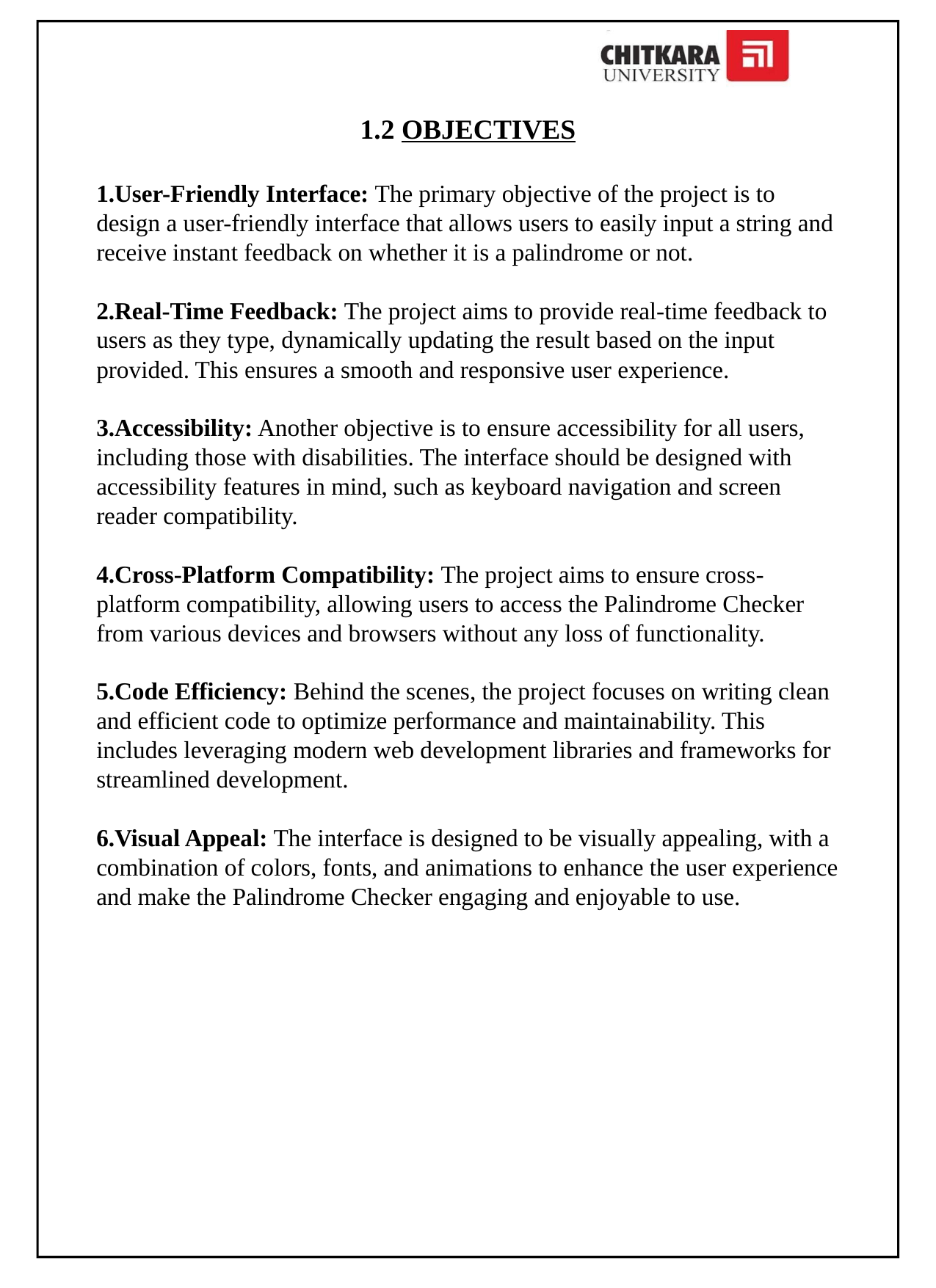

1.2 OBJECTIVES

User-Friendly Interface: The primary objective of the project is to design a user-friendly interface that allows users to easily input a string and receive instant feedback on whether it is a palindrome or not.

Real-Time Feedback: The project aims to provide real-time feedback to users as they type, dynamically updating the result based on the input provided. This ensures a smooth and responsive user experience.

Accessibility: Another objective is to ensure accessibility for all users, including those with disabilities. The interface should be designed with accessibility features in mind, such as keyboard navigation and screen reader compatibility.

Cross-Platform Compatibility: The project aims to ensure cross-platform compatibility, allowing users to access the Palindrome Checker from various devices and browsers without any loss of functionality.

Code Efficiency: Behind the scenes, the project focuses on writing clean and efficient code to optimize performance and maintainability. This includes leveraging modern web development libraries and frameworks for streamlined development.

Visual Appeal: The interface is designed to be visually appealing, with a combination of colors, fonts, and animations to enhance the user experience and make the Palindrome Checker engaging and enjoyable to use.